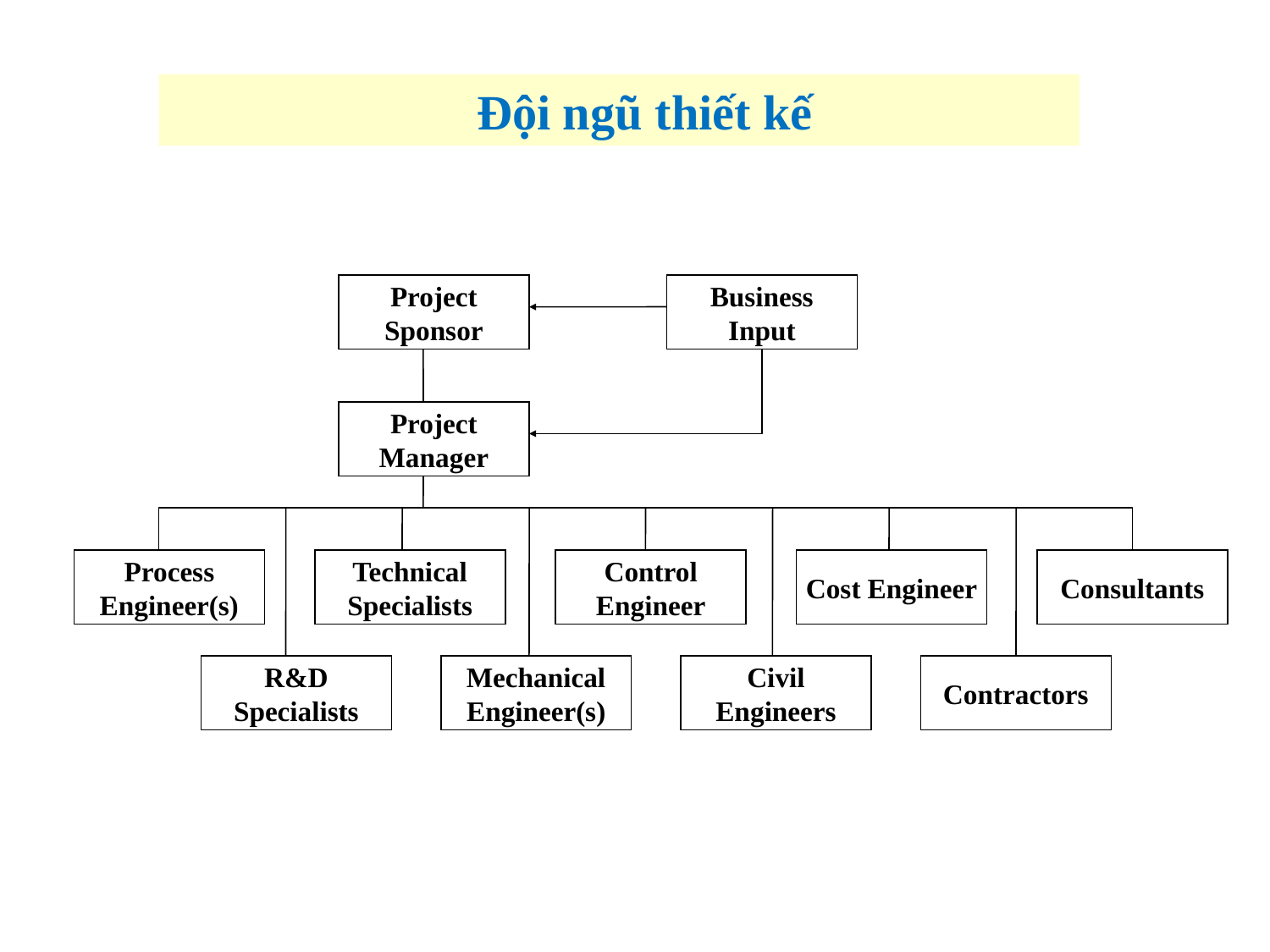

Đội ngũ thiết kế
Project
Sponsor
Business
Input

Project
Manager

Process
Engineer(s)
Technical
Specialists
Control
Engineer
Cost Engineer
Consultants
R&D
Specialists
Mechanical
Engineer(s)
Civil
Engineers
Contractors